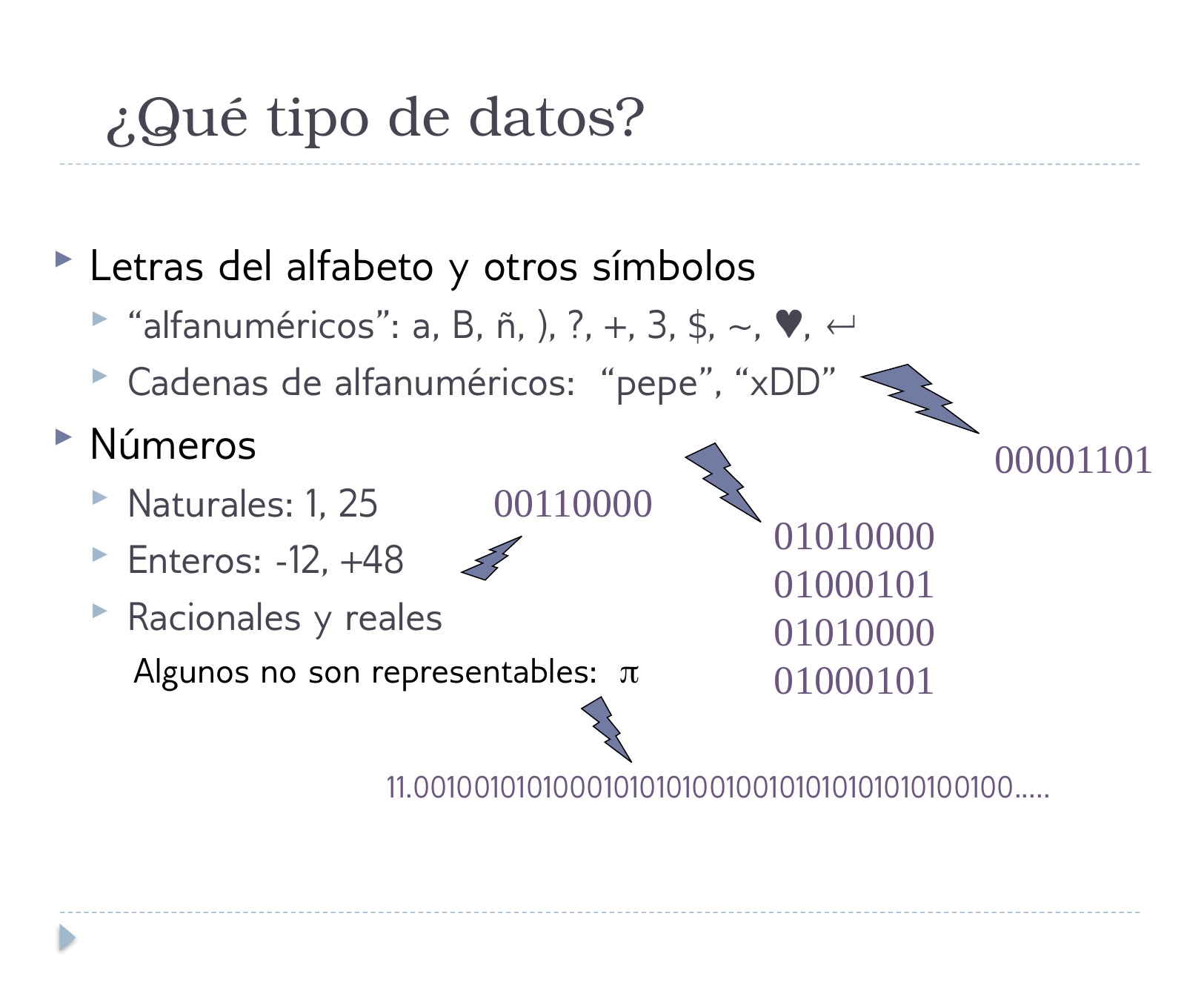

# ¿Qué tipo de datos?
Letras del alfabeto y otros símbolos
“alfanuméricos”: a, B, ñ, ), ?, +, 3, $, ~, ♥, ↵
Cadenas de alfanuméricos:  “pepe”, “xDD”
Números
Naturales: 1, 25
Enteros: -12, +48
Racionales y reales
Algunos no son representables:  π

			11.0010010101000101010100100101010101010100100.....

00001101

00110000
01010000 01000101 01010000 01000101